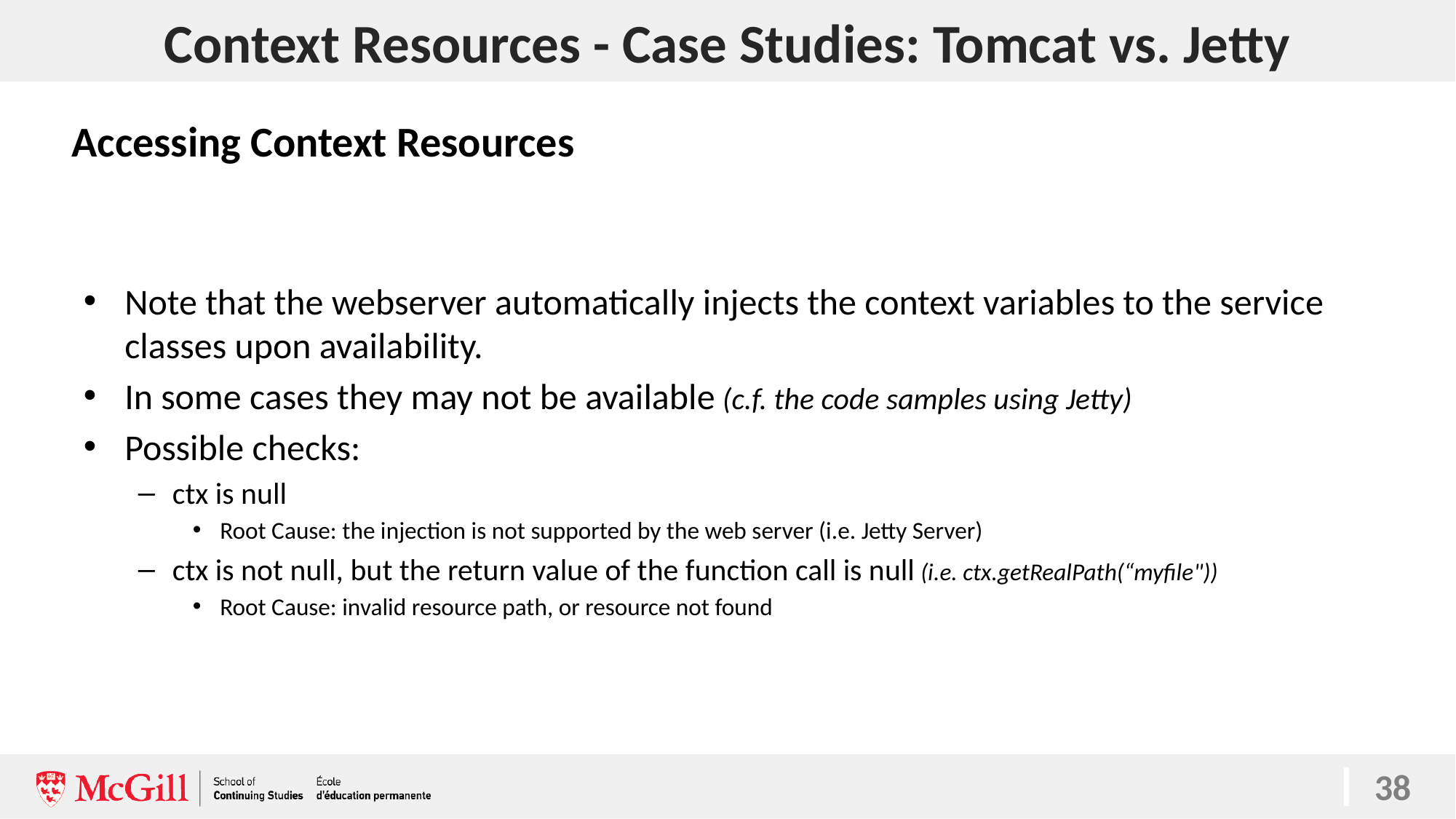

# Context Resources - Case Studies: Tomcat vs. Jetty
Accessing Context Resources
Note that the webserver automatically injects the context variables to the service classes upon availability.
In some cases they may not be available (c.f. the code samples using Jetty)
Possible checks:
ctx is null
Root Cause: the injection is not supported by the web server (i.e. Jetty Server)
ctx is not null, but the return value of the function call is null (i.e. ctx.getRealPath(“myfile"))
Root Cause: invalid resource path, or resource not found